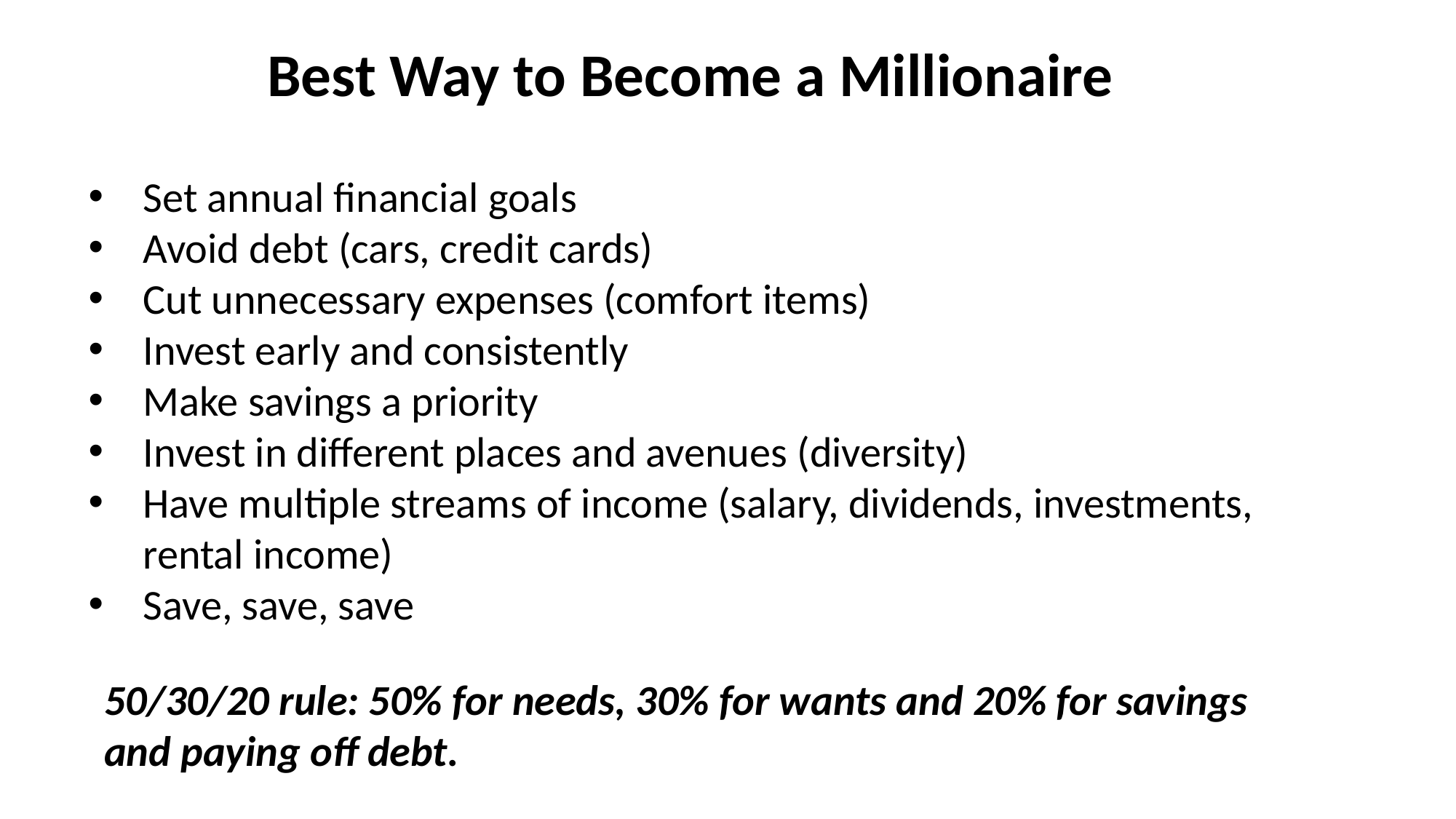

Best Way to Become a Millionaire
Set annual financial goals
Avoid debt (cars, credit cards)
Cut unnecessary expenses (comfort items)
Invest early and consistently
Make savings a priority
Invest in different places and avenues (diversity)
Have multiple streams of income (salary, dividends, investments, rental income)
Save, save, save
50/30/20 rule: 50% for needs, 30% for wants and 20% for savings and paying off debt.